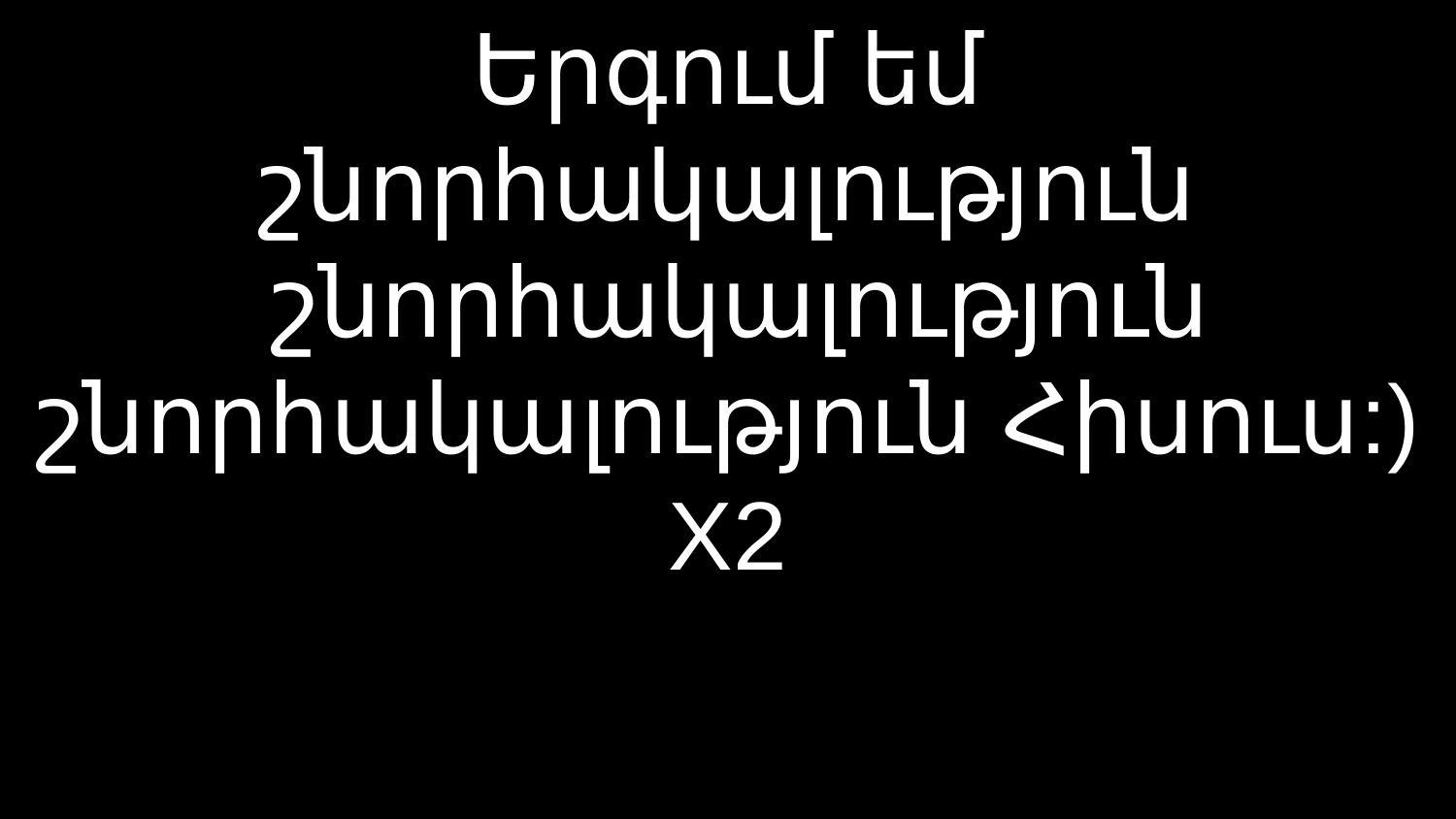

# Երգում եմ շնորհակալություն շնորհակալություն շնորհակալություն Հիսուս:) X2